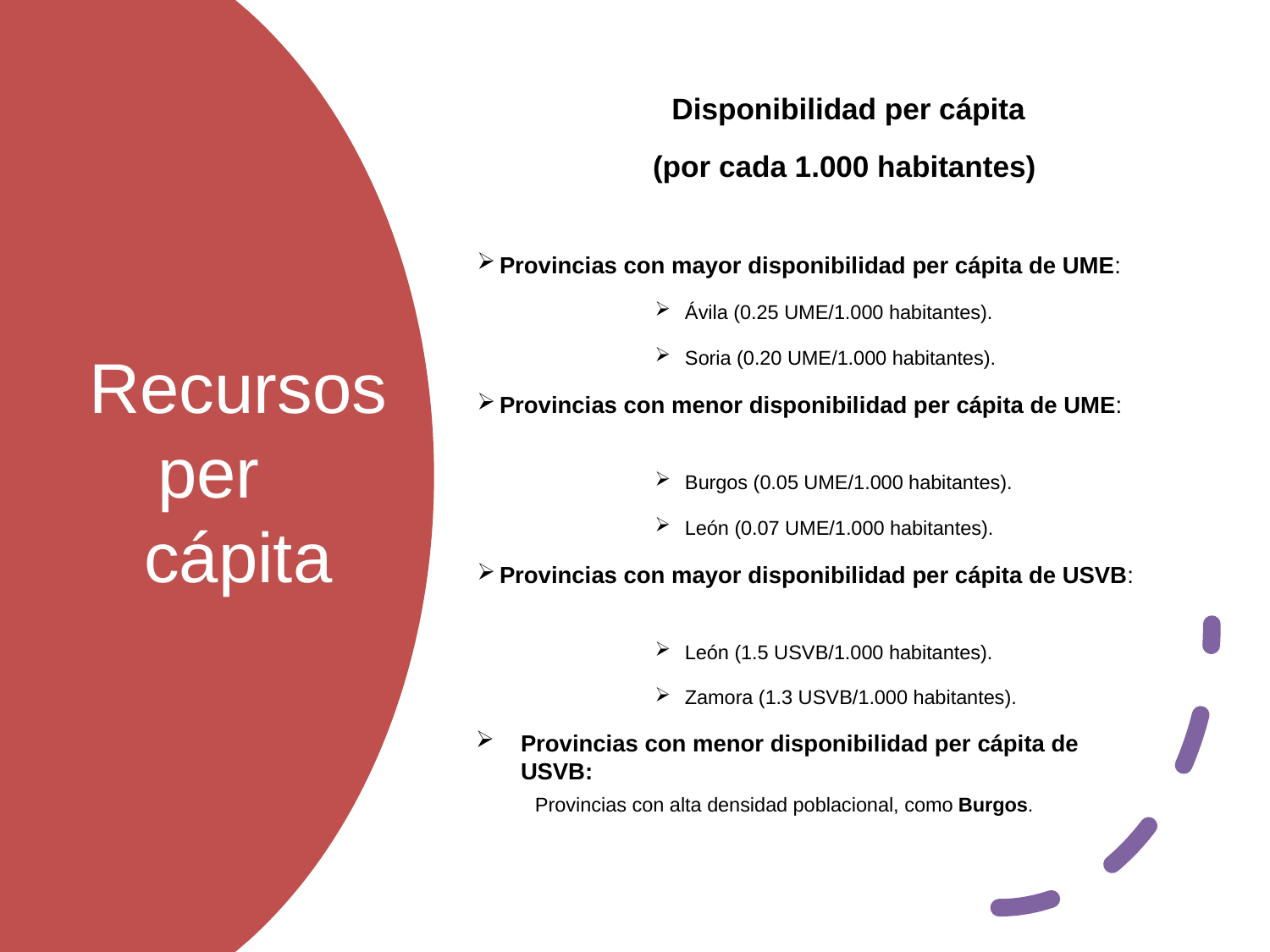

Disponibilidad per cápita
(por cada 1.000 habitantes)

Provincias con mayor disponibilidad per cápita de UME:
Ávila (0.25 UME/1.000 habitantes).
Soria (0.20 UME/1.000 habitantes).
Provincias con menor disponibilidad per cápita de UME:
Burgos (0.05 UME/1.000 habitantes).
León (0.07 UME/1.000 habitantes).
Provincias con mayor disponibilidad per cápita de USVB:
León (1.5 USVB/1.000 habitantes).
Zamora (1.3 USVB/1.000 habitantes).
Provincias con menor disponibilidad per cápita de USVB:
         Provincias con alta densidad poblacional, como Burgos.

# Recursos per cápita